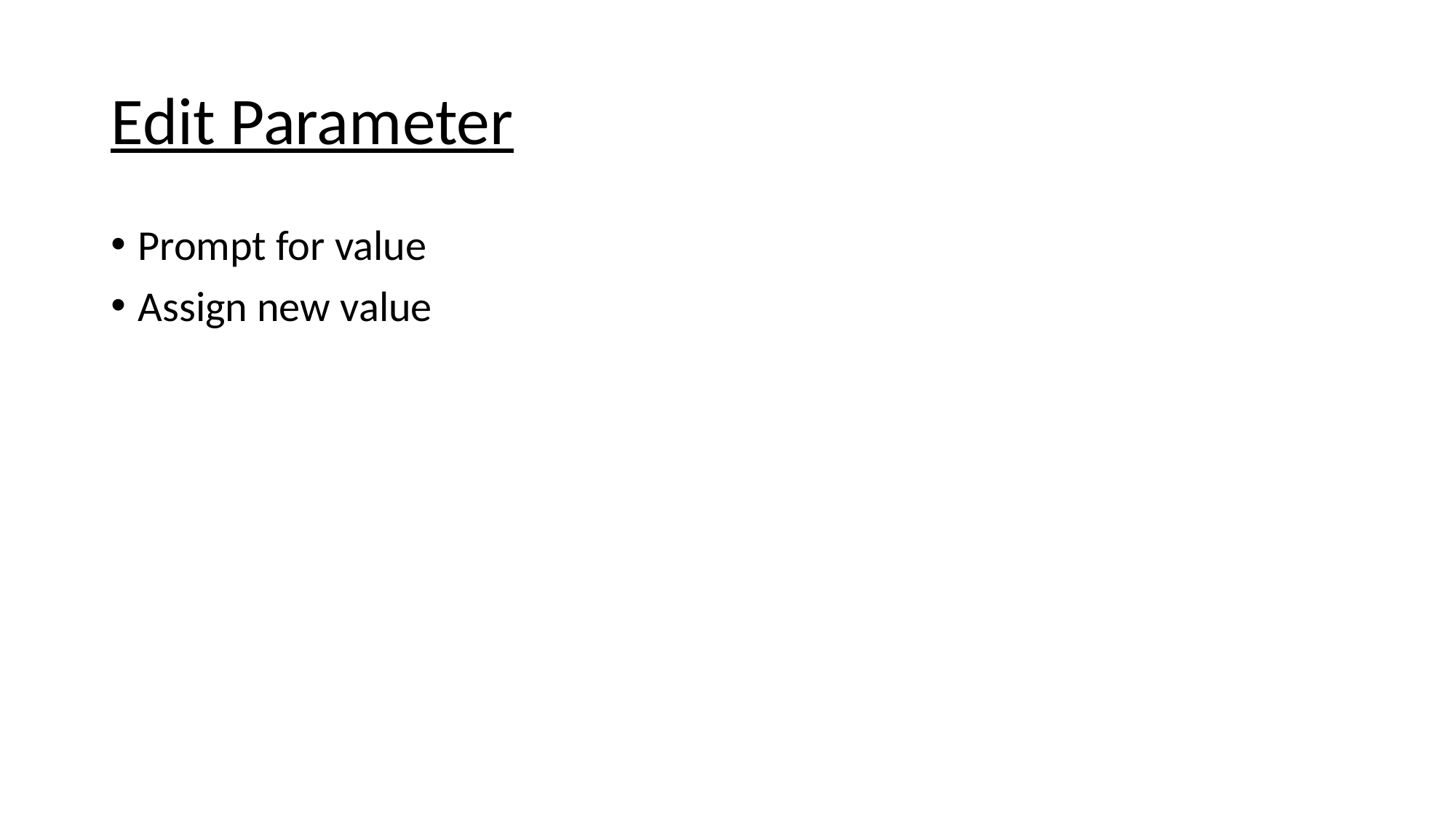

# Edit Parameter
Prompt for value
Assign new value